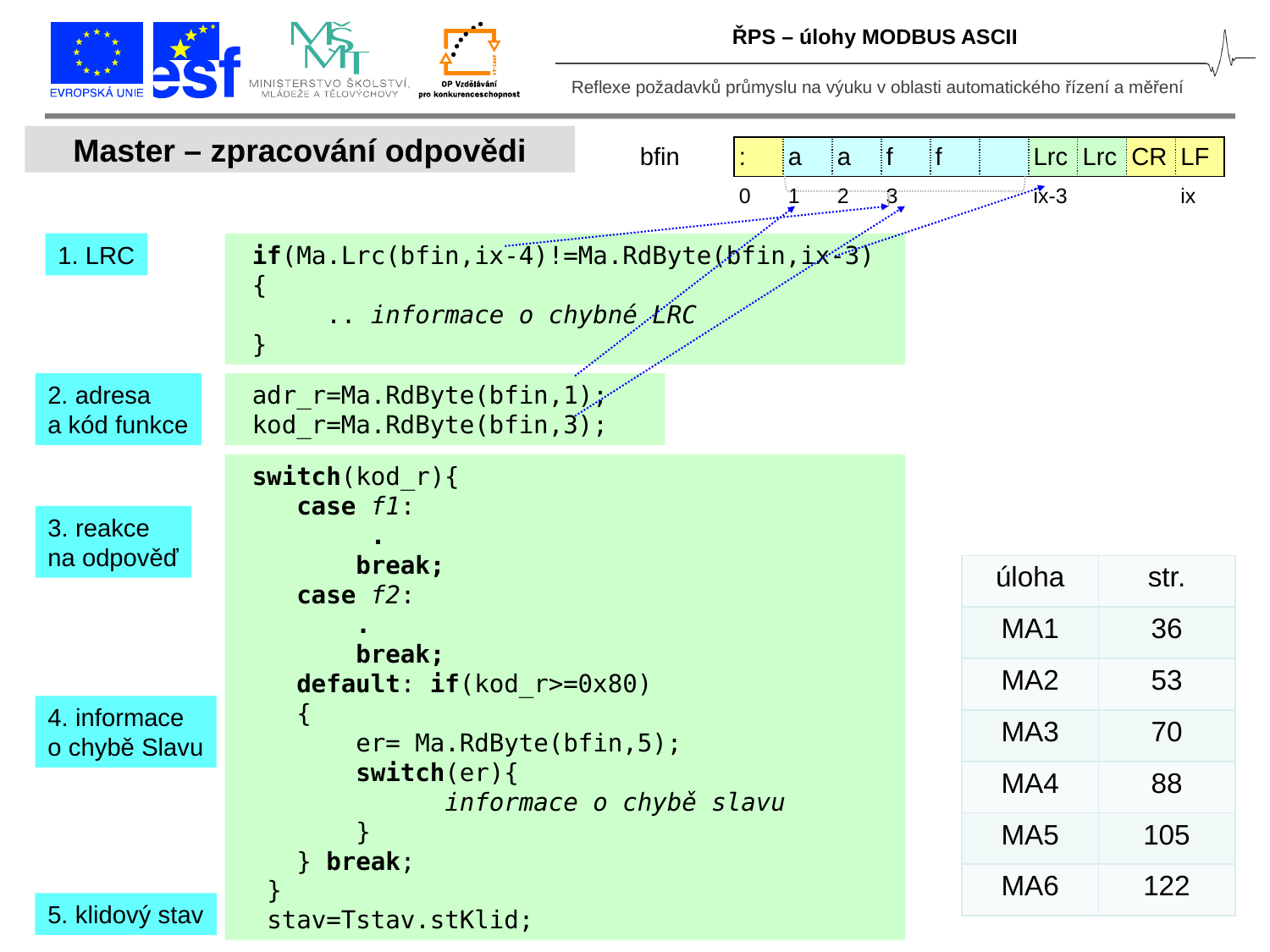

ŘPS – úlohy MODBUS ASCII

Master – zpracování odpovědi
| bfin | : | a | a | f | f |  | Lrc | Lrc | CR | LF |
| --- | --- | --- | --- | --- | --- | --- | --- | --- | --- | --- |
|  | 0 | 1 | 2 | 3 |  |  | ix-3 |  |  | ix |
1. LRC
 if(Ma.Lrc(bfin,ix-4)!=Ma.RdByte(bfin,ix-3)
 {
      .. informace o chybné LRC
 }
2. adresa
a kód funkce
 adr_r=Ma.RdByte(bfin,1);
 kod_r=Ma.RdByte(bfin,3);
 switch(kod_r){
    case f1:
         .
        break;
    case f2:
        .
        break;
    default: if(kod_r>=0x80)
    {
        er= Ma.RdByte(bfin,5);
        switch(er){
              informace o chybě slavu
        }
    } break;
  }
  stav=Tstav.stKlid;
3. reakce
na odpověď
| úloha | str. |
| --- | --- |
| MA1 | 36 |
| MA2 | 53 |
| MA3 | 70 |
| MA4 | 88 |
| MA5 | 105 |
| MA6 | 122 |
4. informace
o chybě Slavu
5. klidový stav